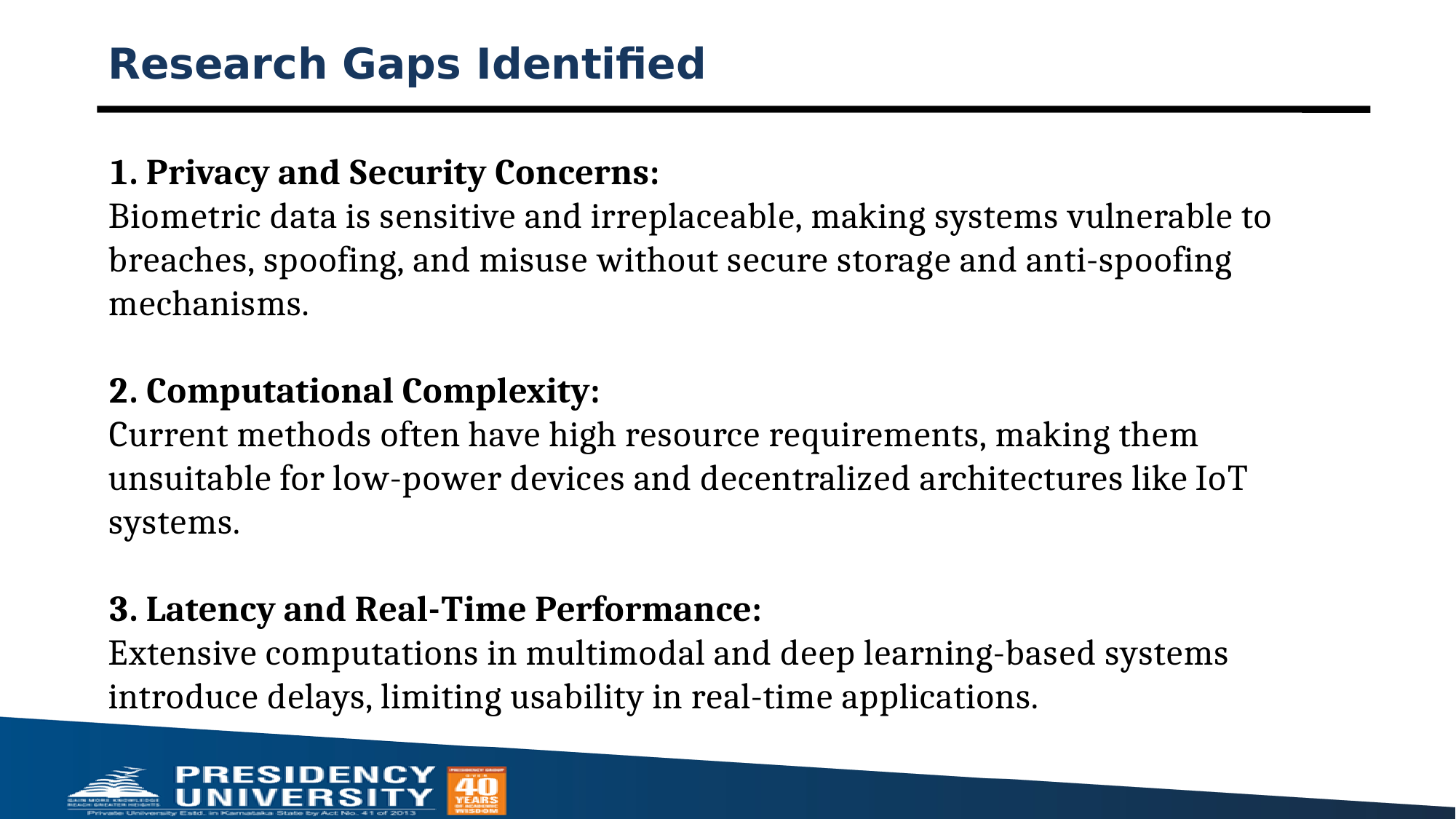

# Research Gaps Identified
1. Privacy and Security Concerns:
Biometric data is sensitive and irreplaceable, making systems vulnerable to breaches, spoofing, and misuse without secure storage and anti-spoofing mechanisms.

2. Computational Complexity:
Current methods often have high resource requirements, making them unsuitable for low-power devices and decentralized architectures like IoT systems.

3. Latency and Real-Time Performance:
Extensive computations in multimodal and deep learning-based systems introduce delays, limiting usability in real-time applications.